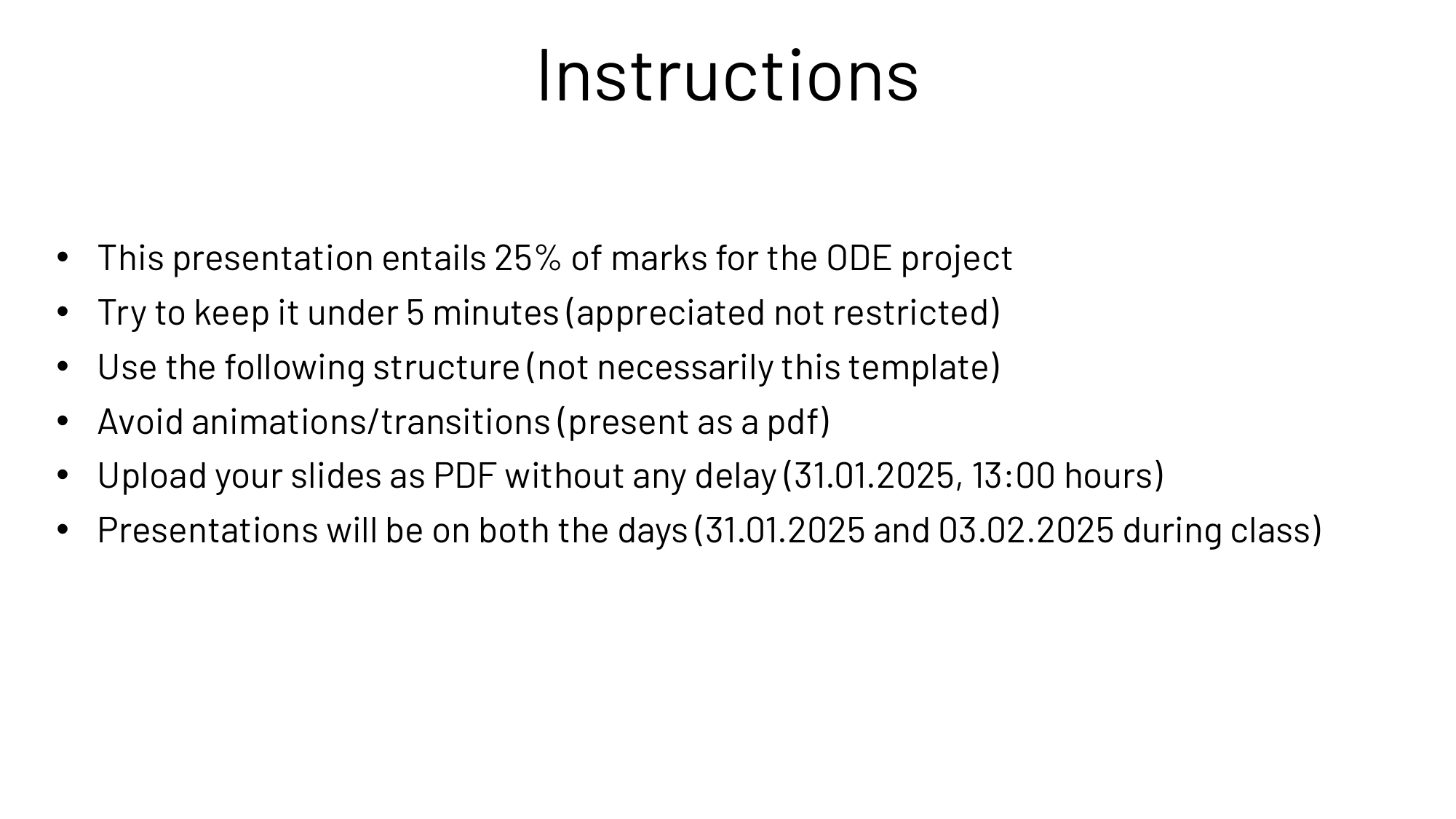

# Instructions
This presentation entails 25% of marks for the ODE project
Try to keep it under 5 minutes (appreciated not restricted)
Use the following structure (not necessarily this template)
Avoid animations/transitions (present as a pdf)
Upload your slides as PDF without any delay (31.01.2025, 13:00 hours)
Presentations will be on both the days (31.01.2025 and 03.02.2025 during class)